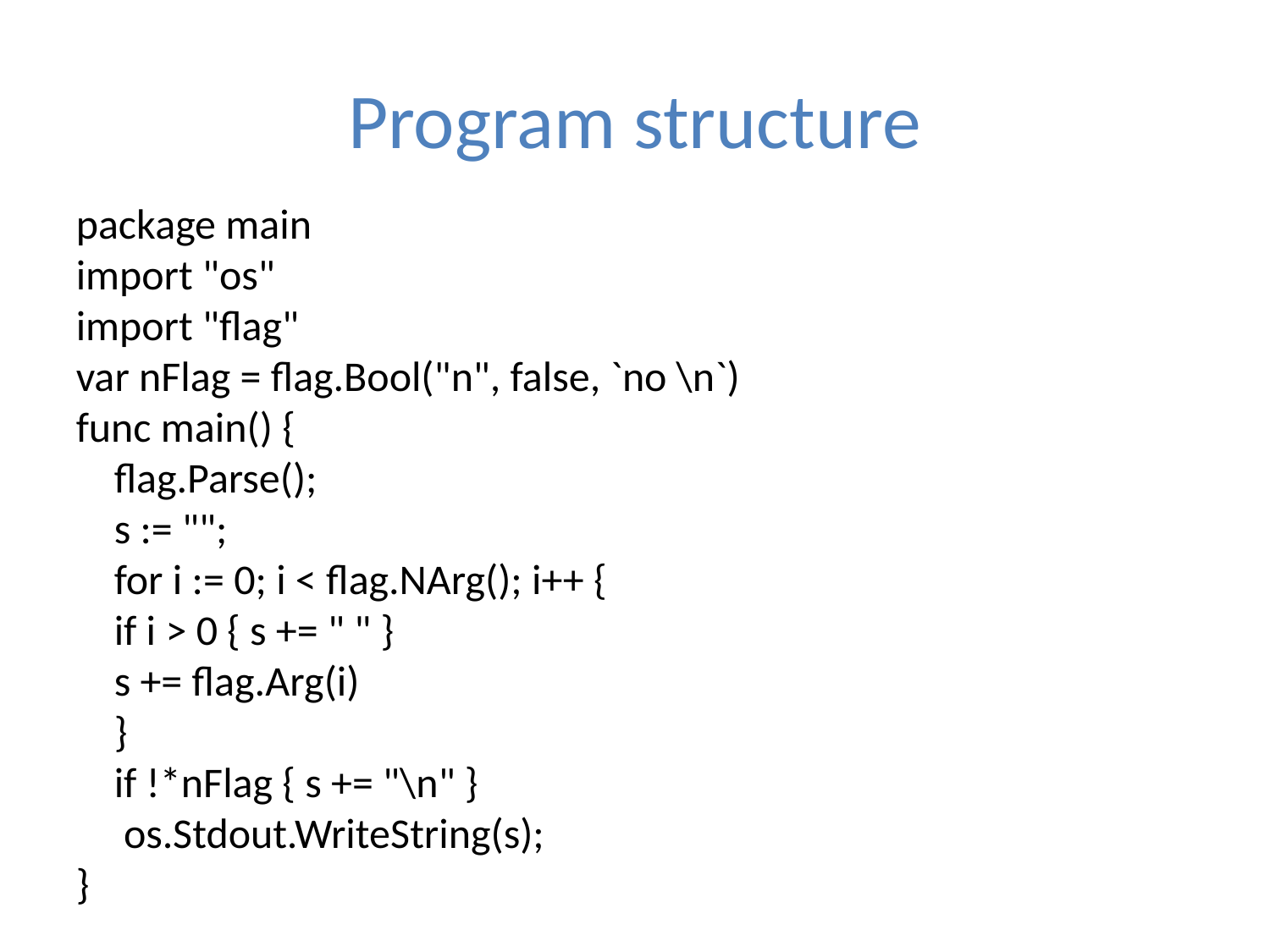

# Program structure
package main
import "os"
import "flag"
var nFlag = flag.Bool("n", false, `no \n`)
func main() {
    flag.Parse();
    s := "";
    for i := 0; i < flag.NArg(); i++ {
    if i > 0 { s += " " }
    s += flag.Arg(i)
    }
    if !*nFlag { s += "\n" }
     os.Stdout.WriteString(s);
}